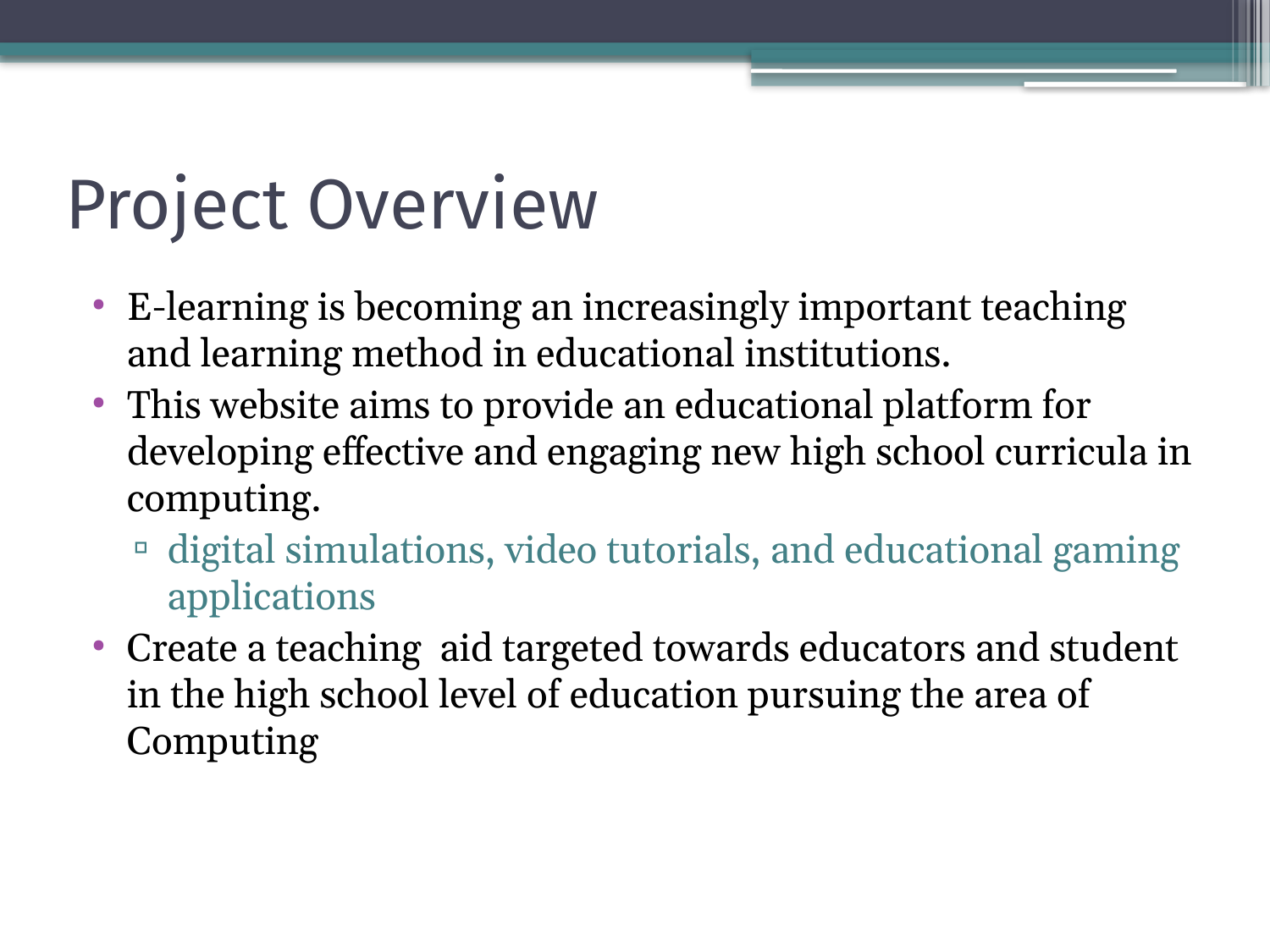

# Project Overview
E-learning is becoming an increasingly important teaching and learning method in educational institutions.
This website aims to provide an educational platform for developing effective and engaging new high school curricula in computing.
digital simulations, video tutorials, and educational gaming applications
Create a teaching  aid targeted towards educators and student in the high school level of education pursuing the area of Computing